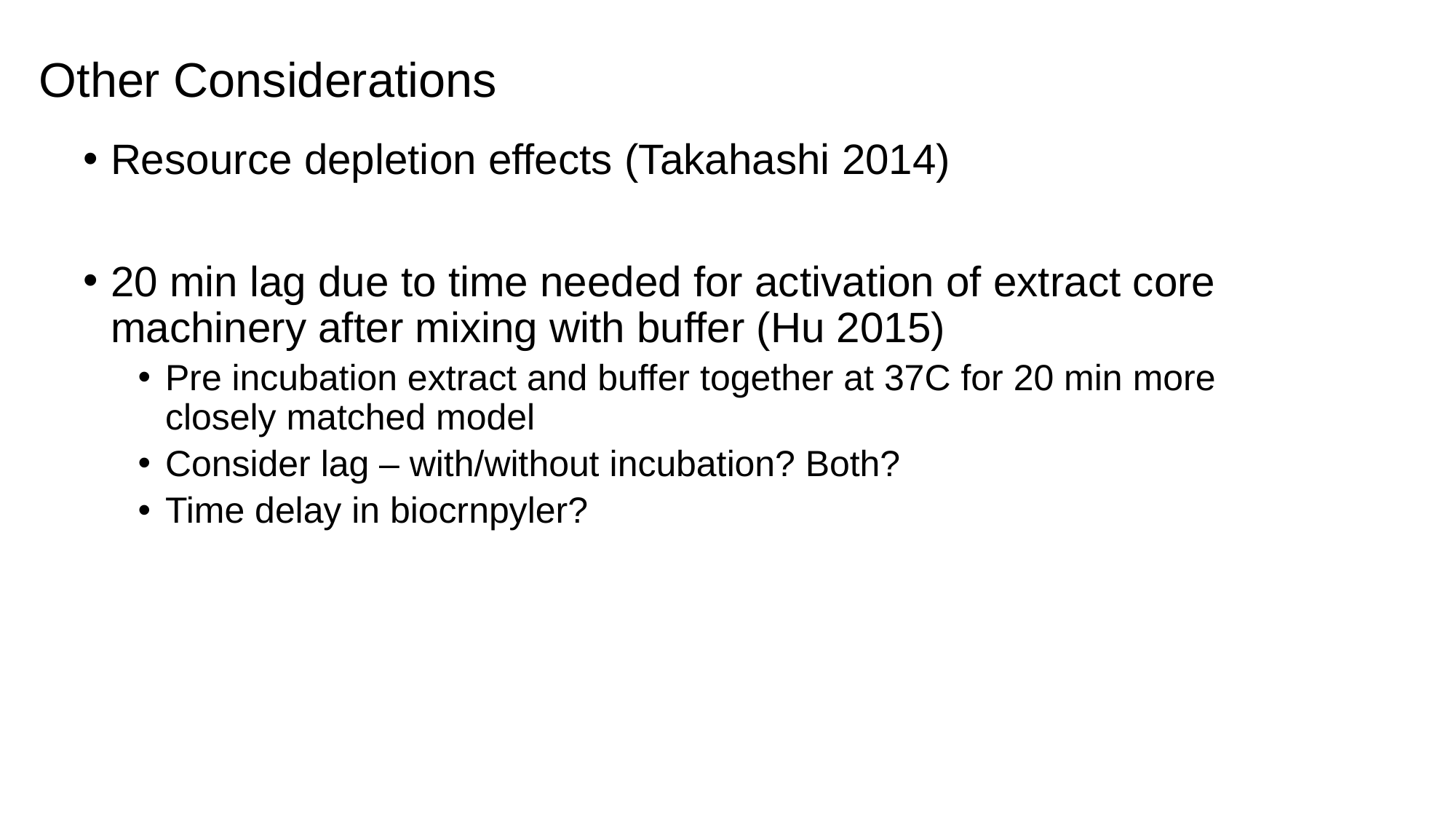

# Other Considerations
Resource depletion effects (Takahashi 2014)

20 min lag due to time needed for activation of extract core machinery after mixing with buffer (Hu 2015)
Pre incubation extract and buffer together at 37C for 20 min more closely matched model
Consider lag – with/without incubation? Both?
Time delay in biocrnpyler?